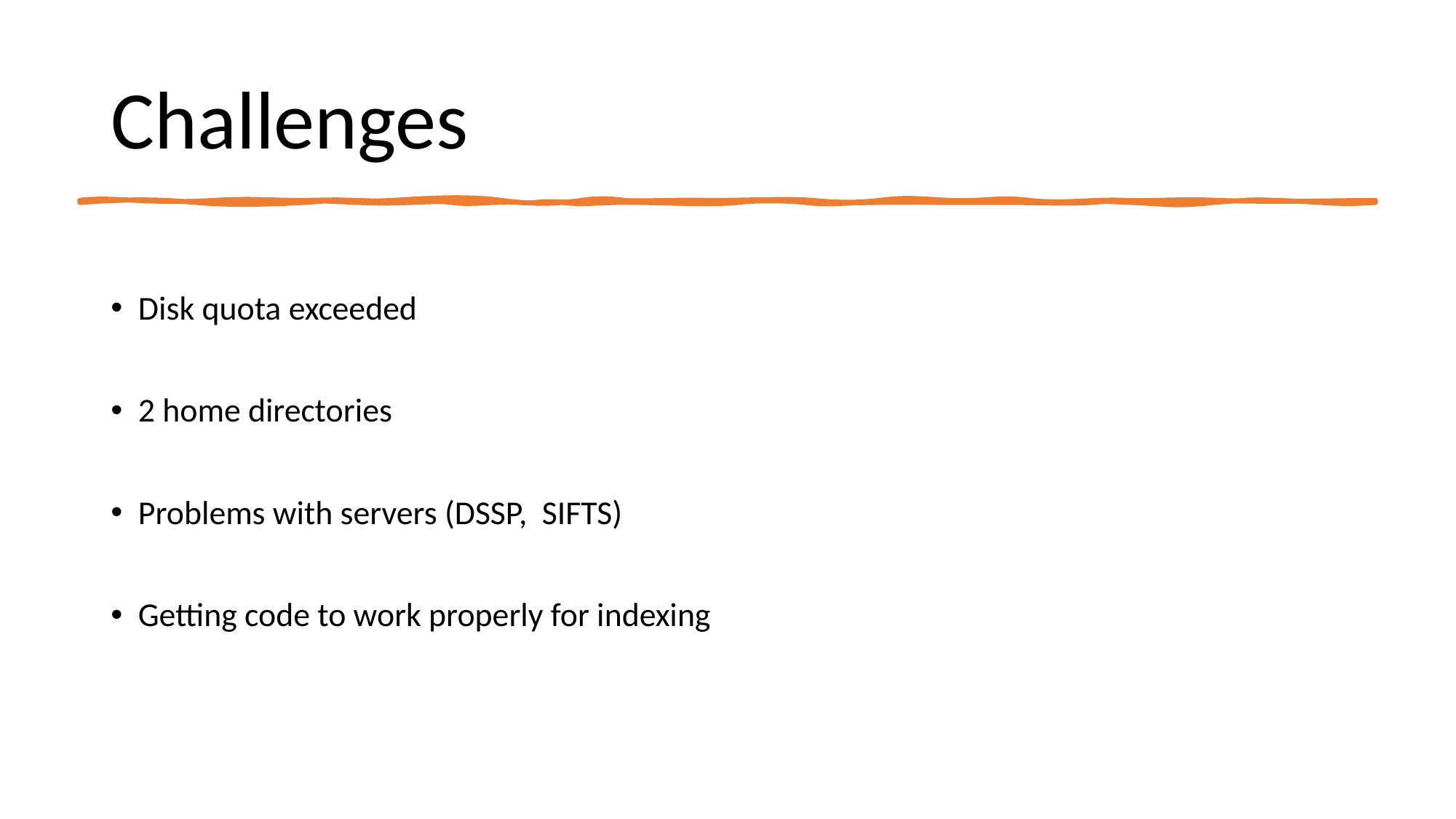

# Challenges

Disk quota exceeded

2 home directories

Problems with servers (DSSP,  SIFTS)

Getting code to work properly for indexing